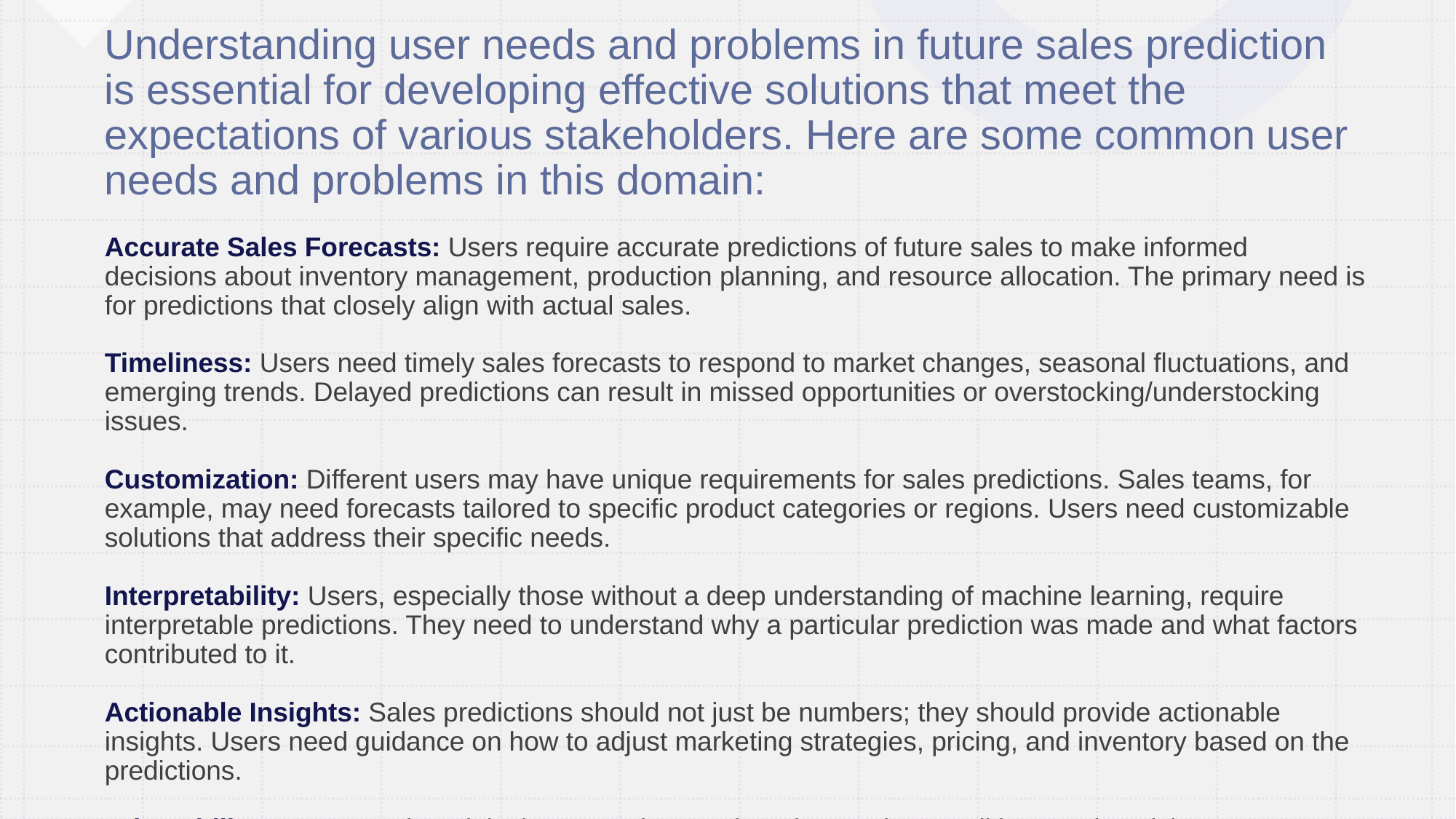

# Understanding user needs and problems in future sales prediction is essential for developing effective solutions that meet the expectations of various stakeholders. Here are some common user needs and problems in this domain:

Accurate Sales Forecasts: Users require accurate predictions of future sales to make informed decisions about inventory management, production planning, and resource allocation. The primary need is for predictions that closely align with actual sales.
Timeliness: Users need timely sales forecasts to respond to market changes, seasonal fluctuations, and emerging trends. Delayed predictions can result in missed opportunities or overstocking/understocking issues.
Customization: Different users may have unique requirements for sales predictions. Sales teams, for example, may need forecasts tailored to specific product categories or regions. Users need customizable solutions that address their specific needs.
Interpretability: Users, especially those without a deep understanding of machine learning, require interpretable predictions. They need to understand why a particular prediction was made and what factors contributed to it.
Actionable Insights: Sales predictions should not just be numbers; they should provide actionable insights. Users need guidance on how to adjust marketing strategies, pricing, and inventory based on the predictions.
Adaptability: Users need models that can adapt to changing market conditions and evolving customer behavior. Predictions should remain accurate even as external factors change.